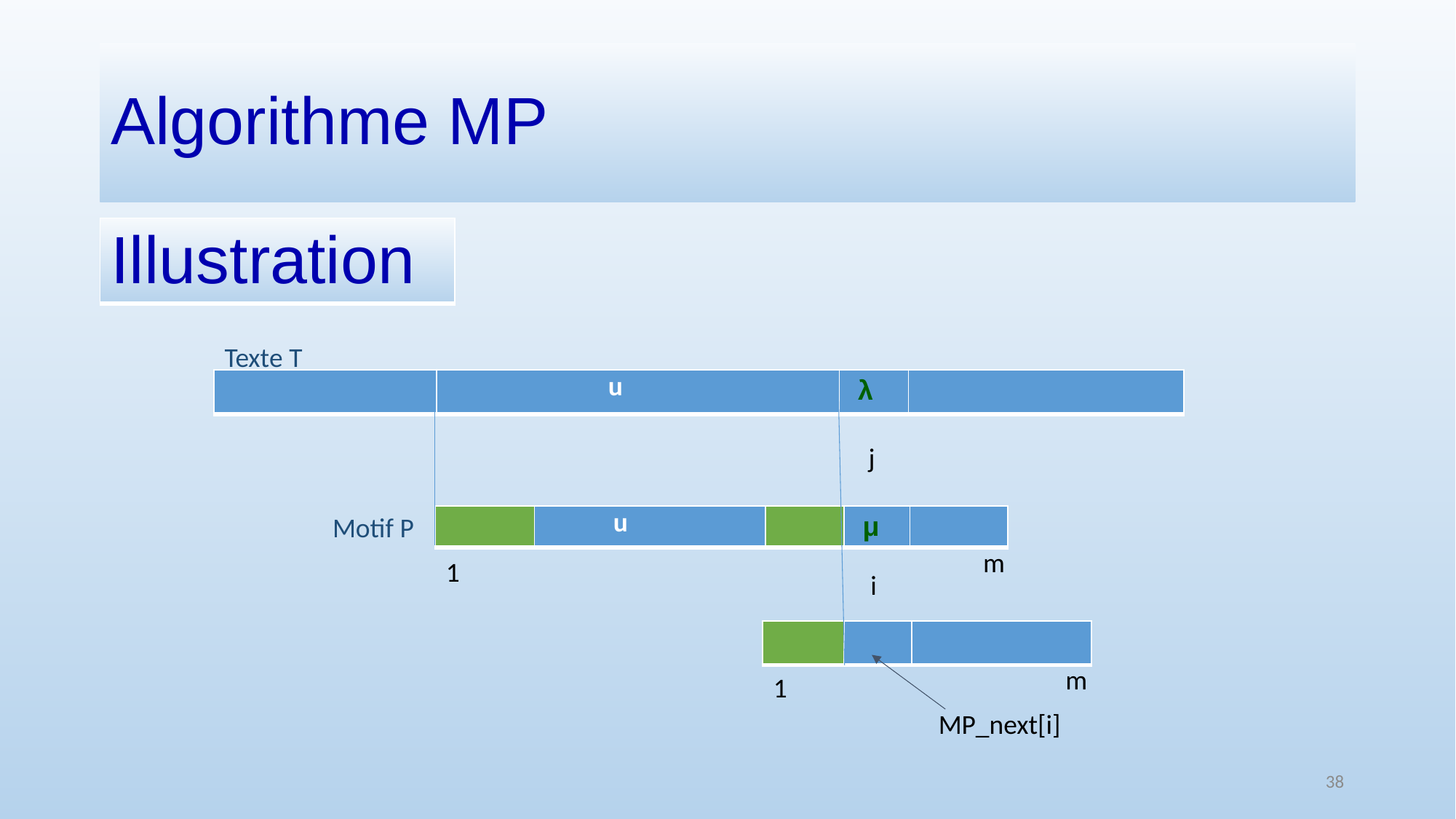

# Algorithme MP
| Illustration |
| --- |

Texte T
|  | u | λ |  |
| --- | --- | --- | --- |
j
Motif P

|  | u |  | μ |  |
| --- | --- | --- | --- | --- |
m
1
i
|  |  |  |
| --- | --- | --- |
m
1
MP_next[i]
38